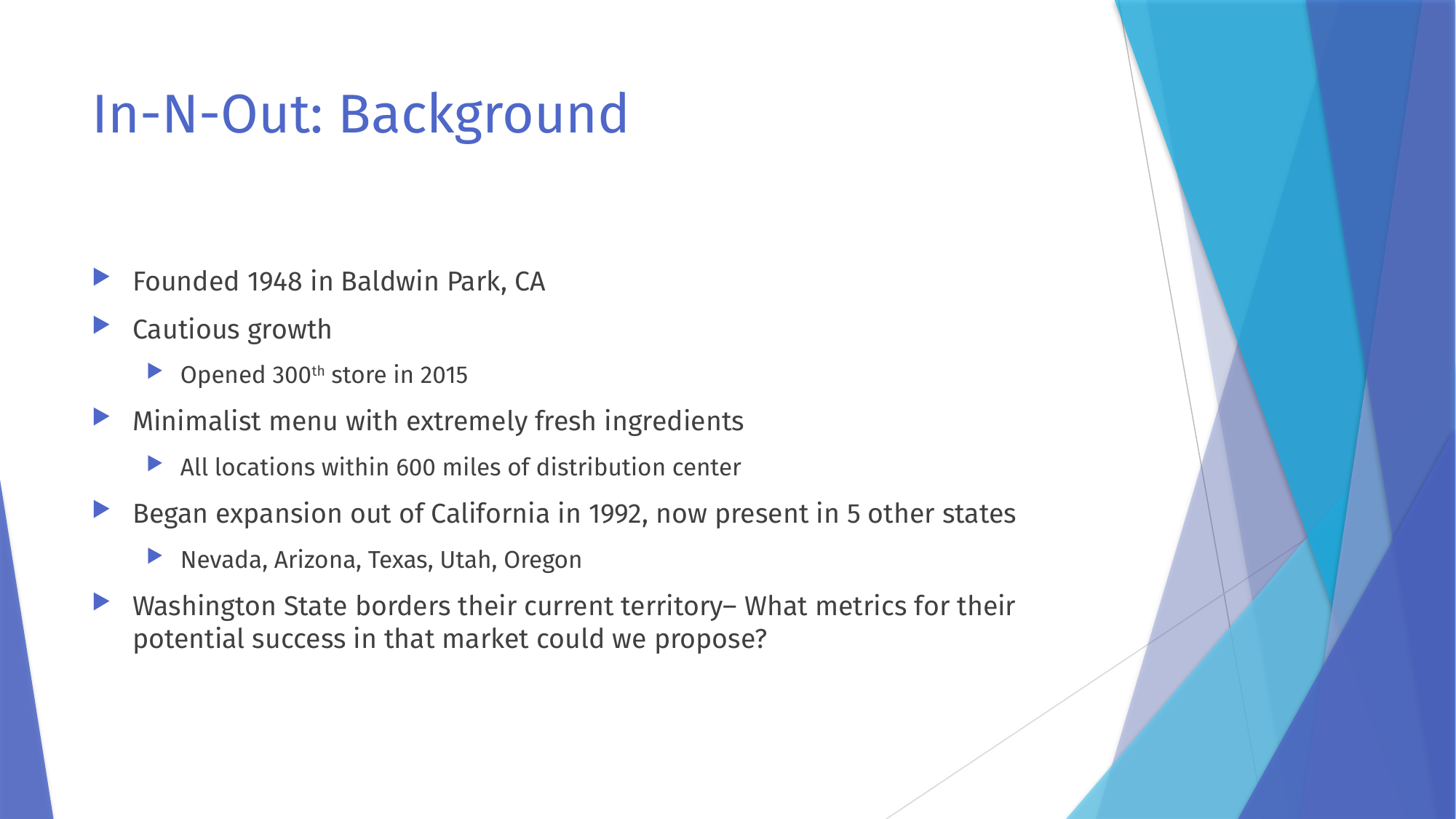

# In-N-Out: Background
Founded 1948 in Baldwin Park, CA
Cautious growth
Opened 300th store in 2015
Minimalist menu with extremely fresh ingredients
All locations within 600 miles of distribution center
Began expansion out of California in 1992, now present in 5 other states
Nevada, Arizona, Texas, Utah, Oregon
Washington State borders their current territory– What metrics for their potential success in that market could we propose?